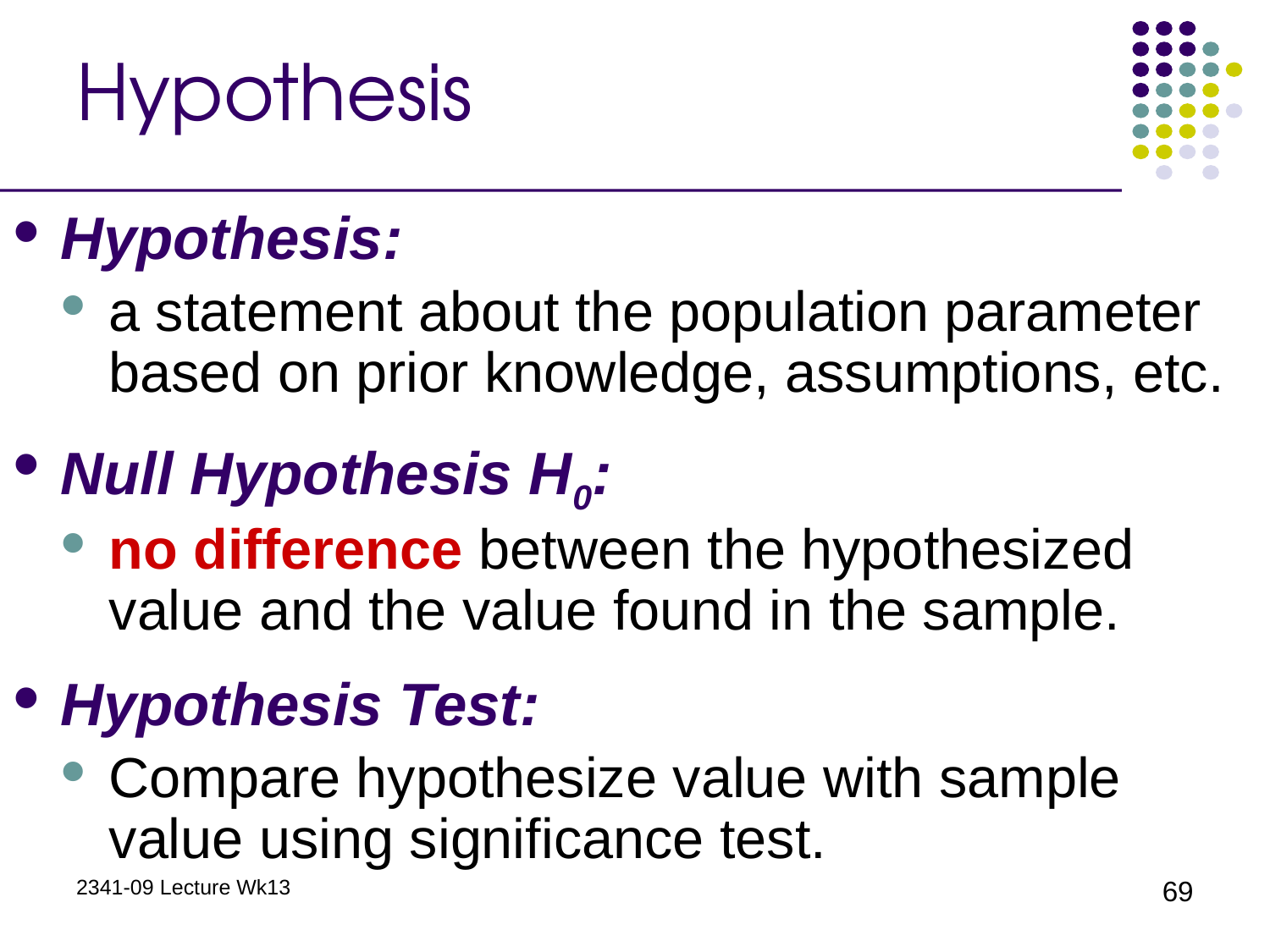

Hypothesis
Hypothesis:
a statement about the population parameter based on prior knowledge, assumptions, etc.
Null Hypothesis H0:
no difference between the hypothesized value and the value found in the sample.
Hypothesis Test:
Compare hypothesize value with sample value using significance test.
2341-09 Lecture Wk13
69